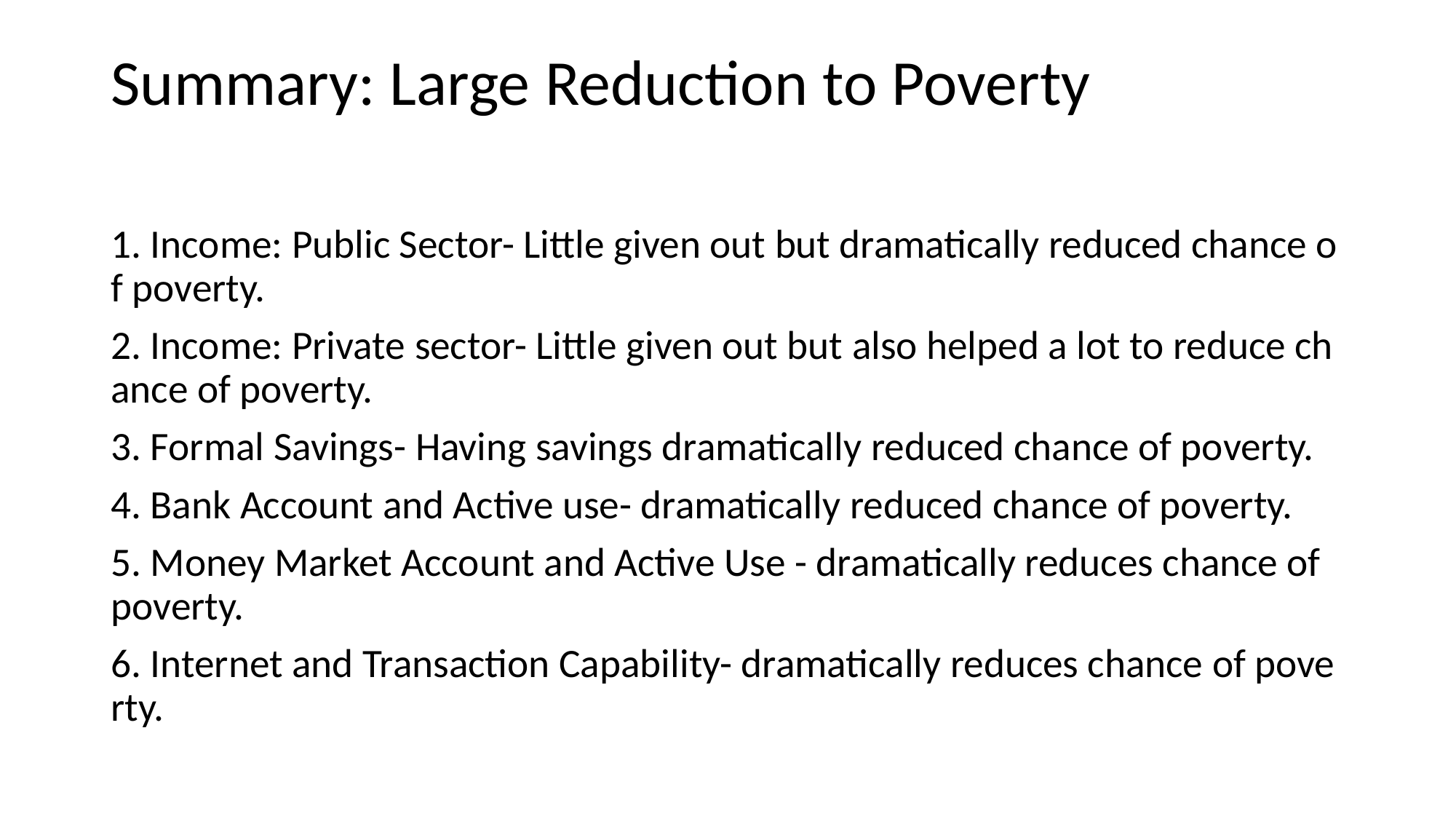

# Summary: Large Reduction to Poverty
1. Income: Public Sector- Little given out but dramatically reduced chance of poverty.
2. Income: Private sector- Little given out but also helped a lot to reduce chance of poverty.
3. Formal Savings- Having savings dramatically reduced chance of poverty.
4. Bank Account and Active use- dramatically reduced chance of poverty.
5. Money Market Account and Active Use - dramatically reduces chance of poverty.
6. Internet and Transaction Capability- dramatically reduces chance of poverty.